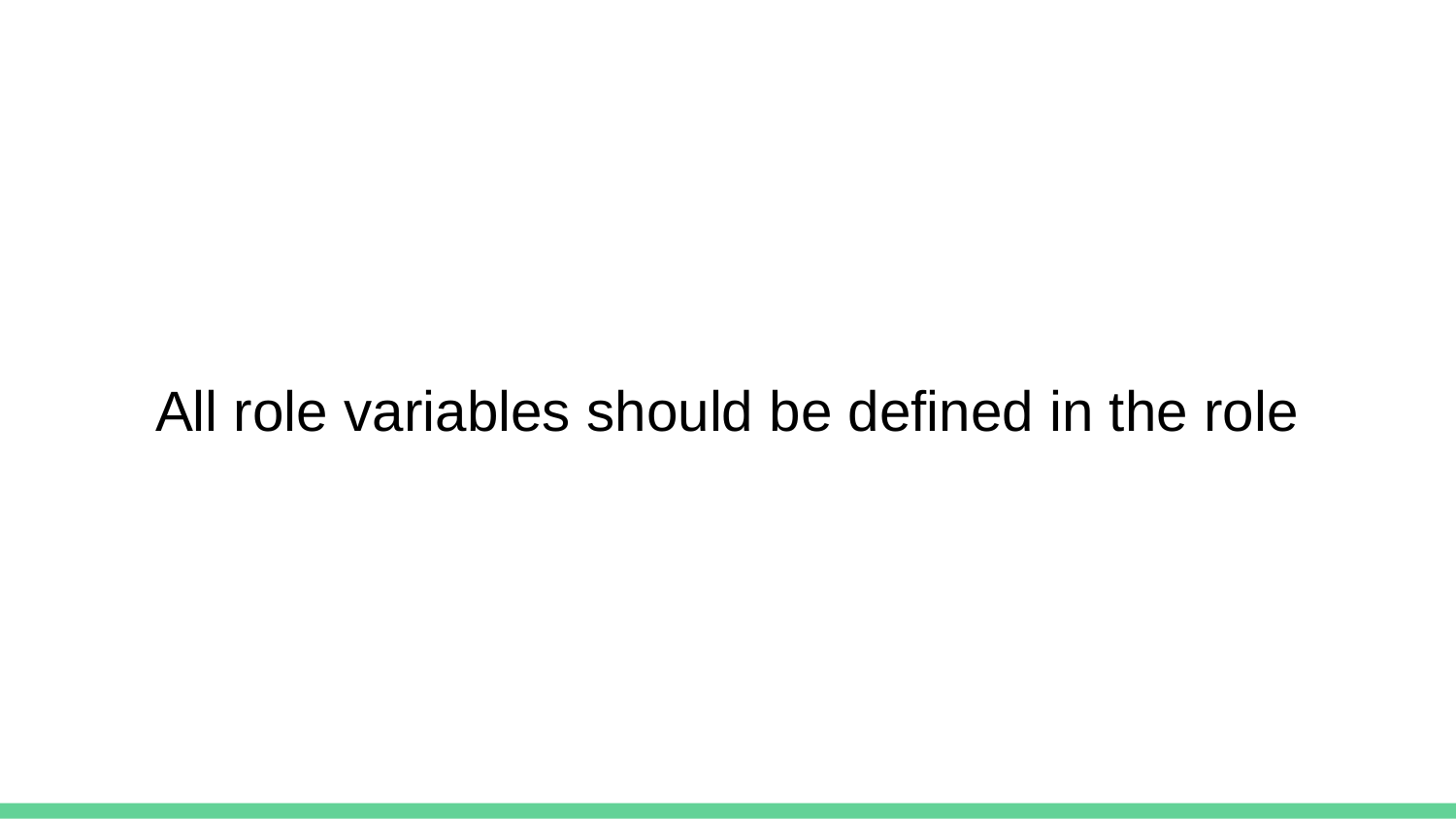

# All role variables should be defined in the role